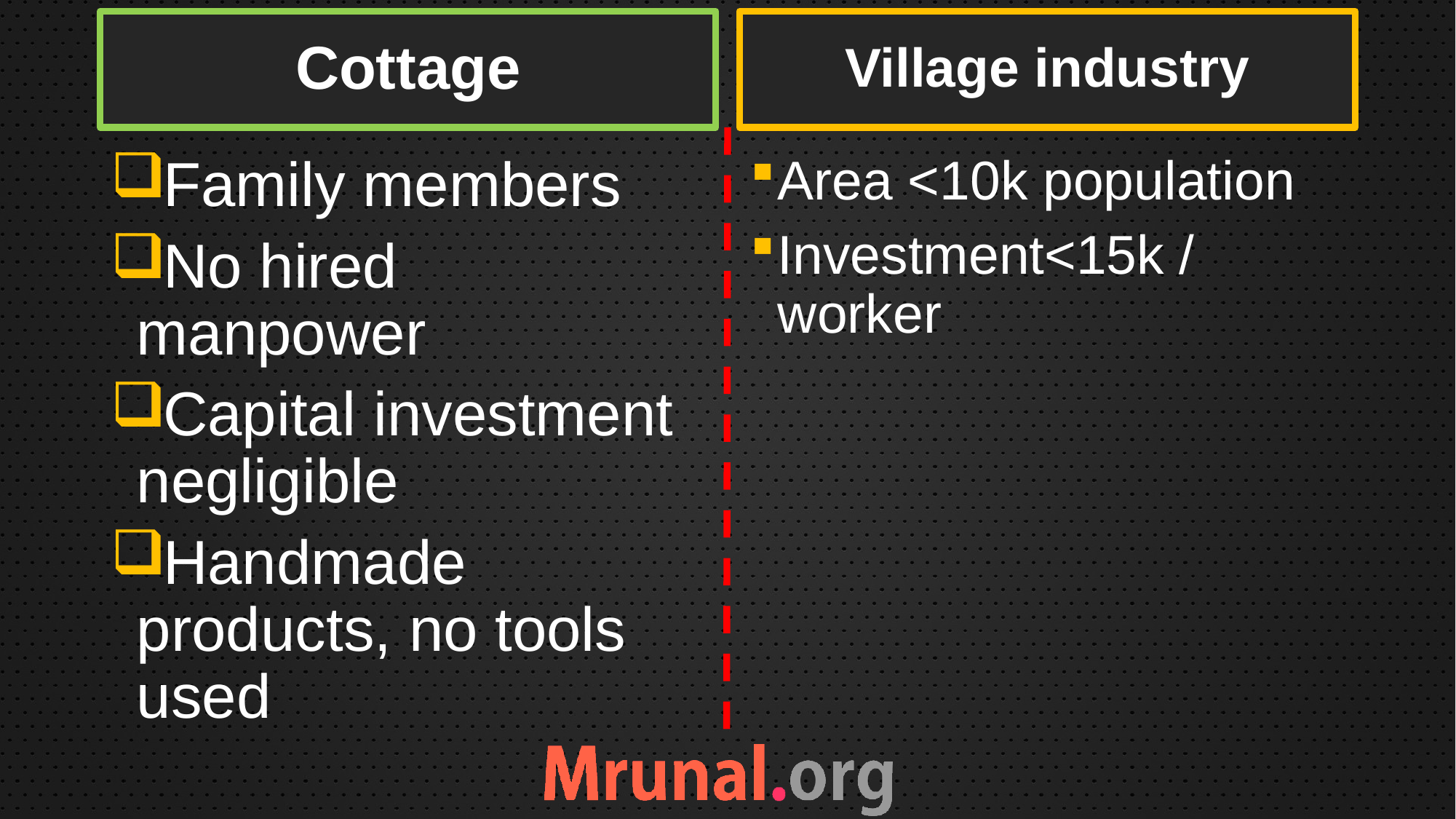

Cottage
Village industry
Family members
No hired manpower
Capital investment negligible
Handmade products, no tools used
Area <10k population
Investment<15k /  worker